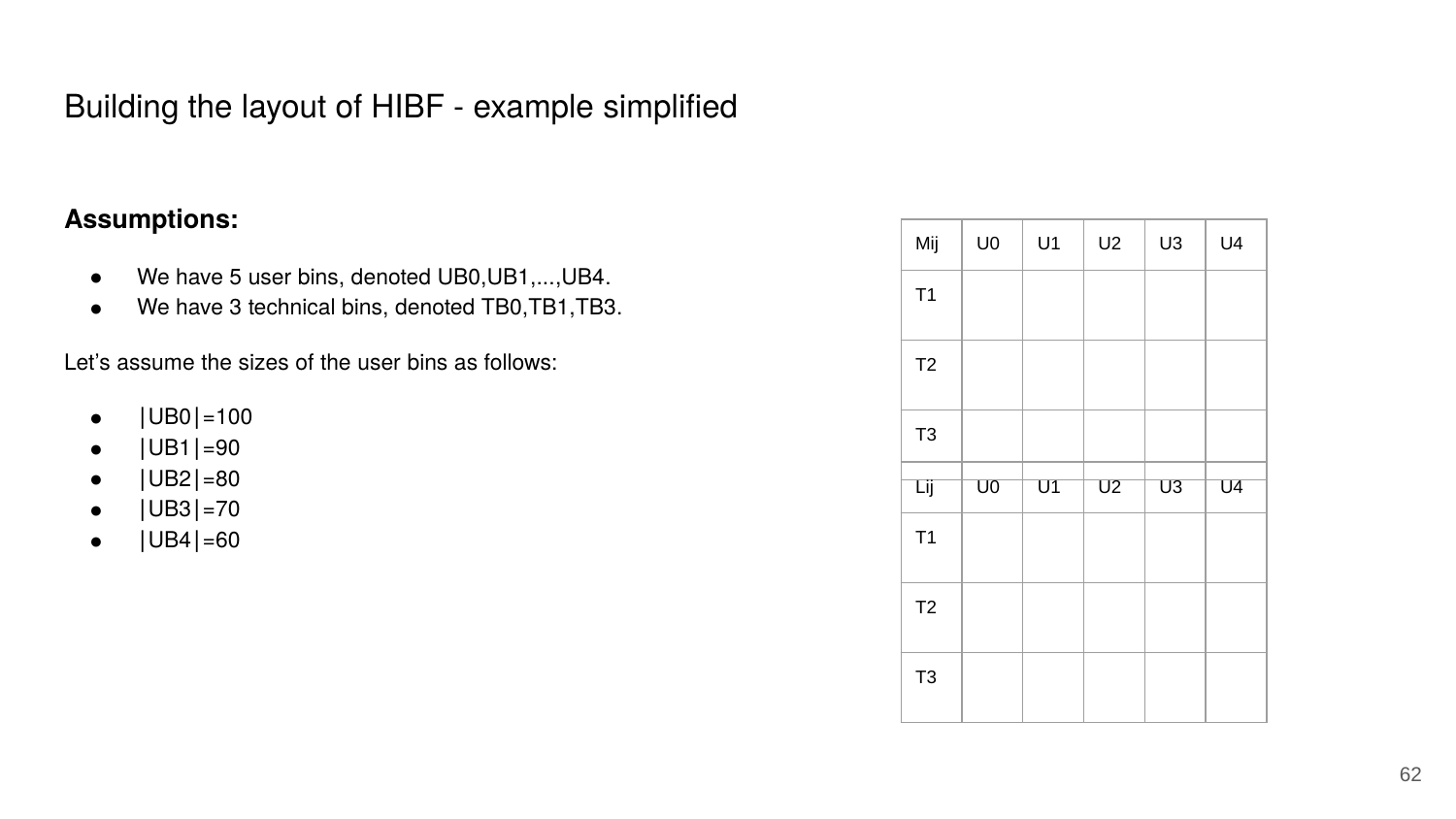

# Building the layout of HIBF - example simplified
Assumptions:
We have 5 user bins, denoted UB0,UB1,...,UB4​.
We have 3 technical bins, denoted TB0,TB1,TB3​.
Let’s assume the sizes of the user bins as follows:
∣UB0∣=100
∣UB1∣=90
∣UB2∣=80
∣UB3∣=70
∣UB4∣=60

| Mij | U0 | U1 | U2 | U3 | U4 |
| --- | --- | --- | --- | --- | --- |
| T1 |  |  |  |  |  |
| T2 |  |  |  |  |  |
| T3 |  |  |  |  |  |
| Lij | U0 | U1 | U2 | U3 | U4 |
| --- | --- | --- | --- | --- | --- |
| T1 |  |  |  |  |  |
| T2 |  |  |  |  |  |
| T3 |  |  |  |  |  |
62